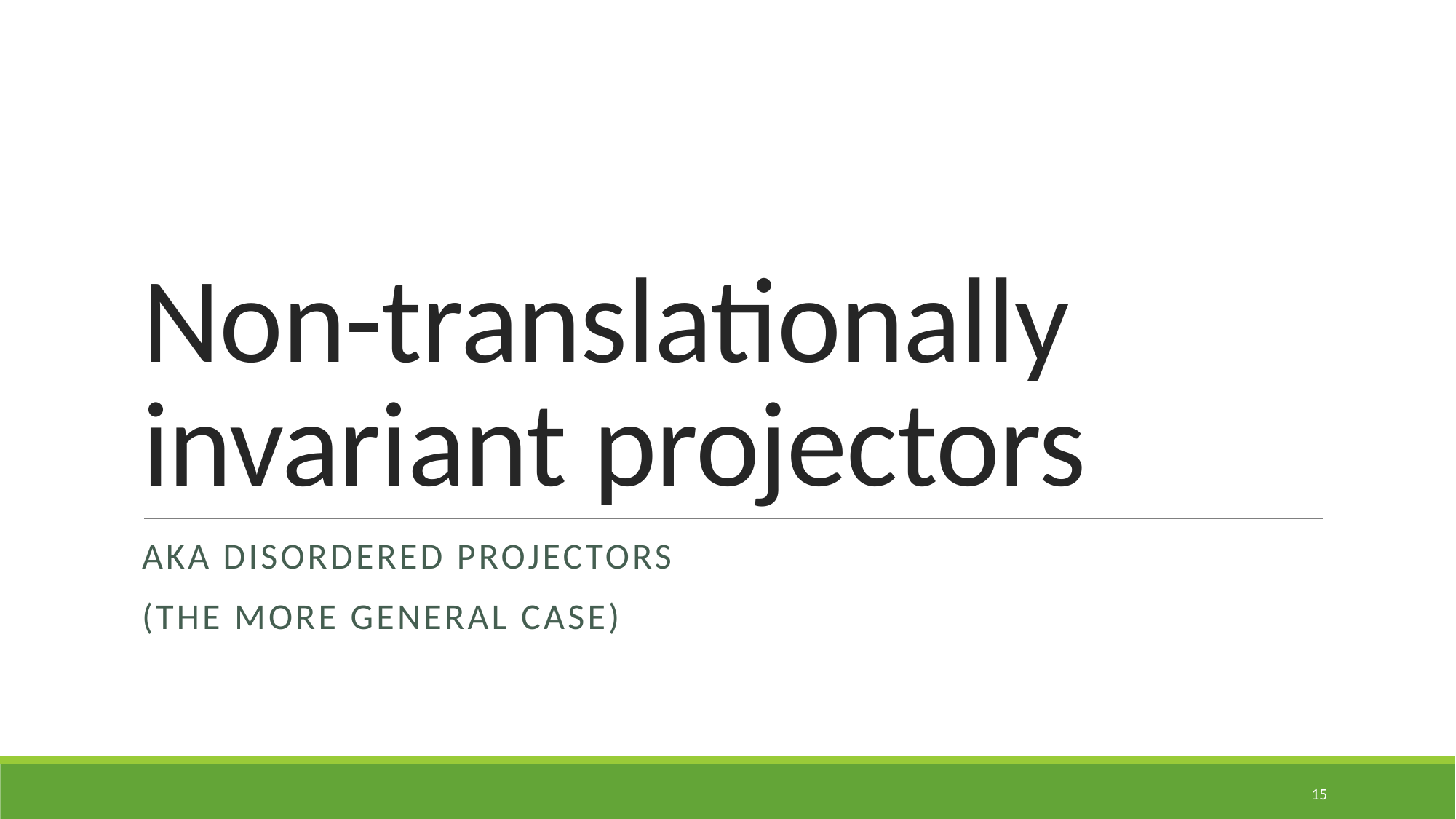

# Non-translationally invariant projectors
Aka Disordered Projectors
(The more general case)
15